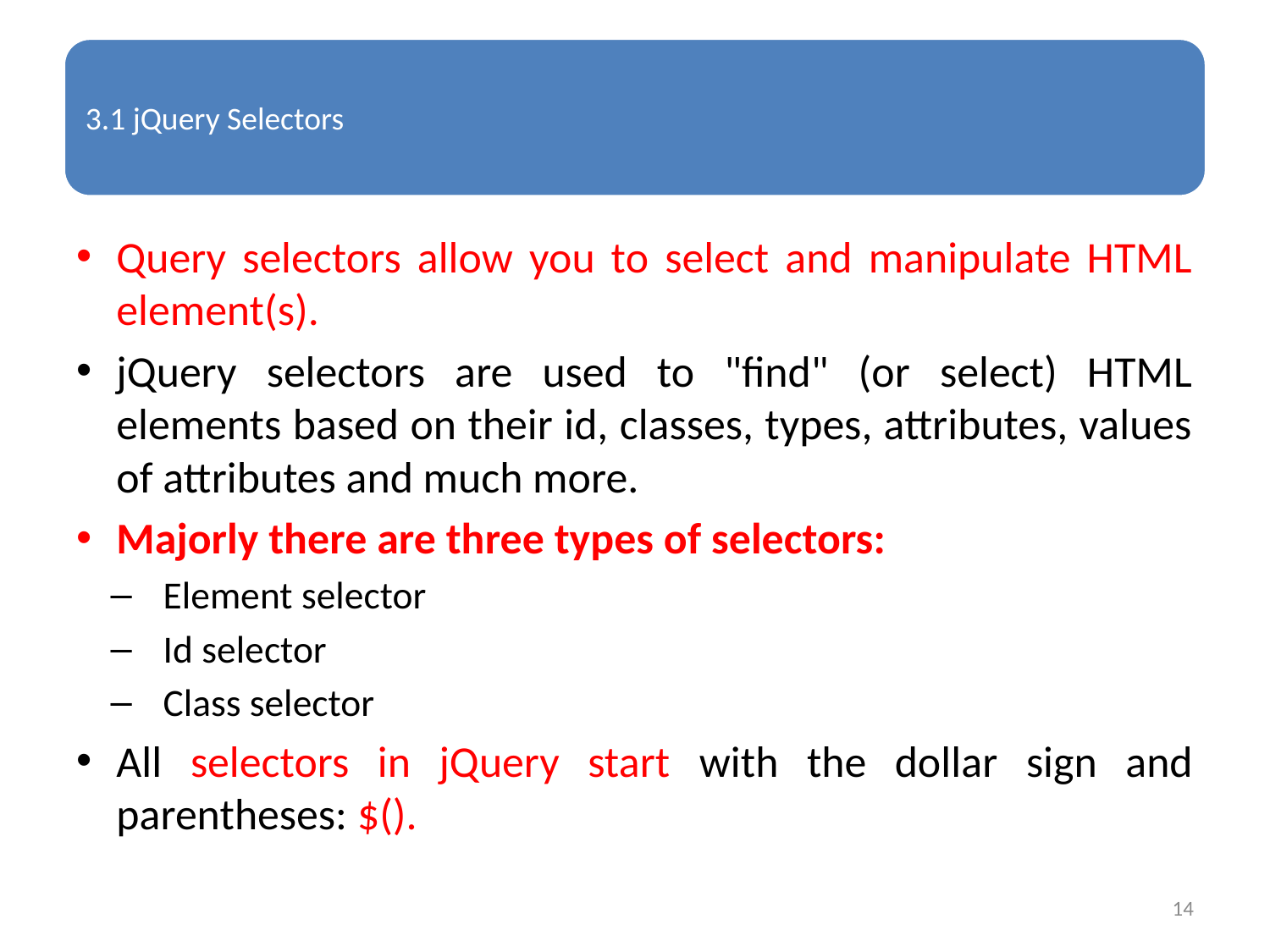

3.1 jQuery Selectors
Query selectors allow you to select and manipulate HTML element(s).
jQuery selectors are used to "find" (or select) HTML elements based on their id, classes, types, attributes, values of attributes and much more.
Majorly there are three types of selectors:
Element selector
Id selector
Class selector
All selectors in jQuery start with the dollar sign and parentheses: $().
14